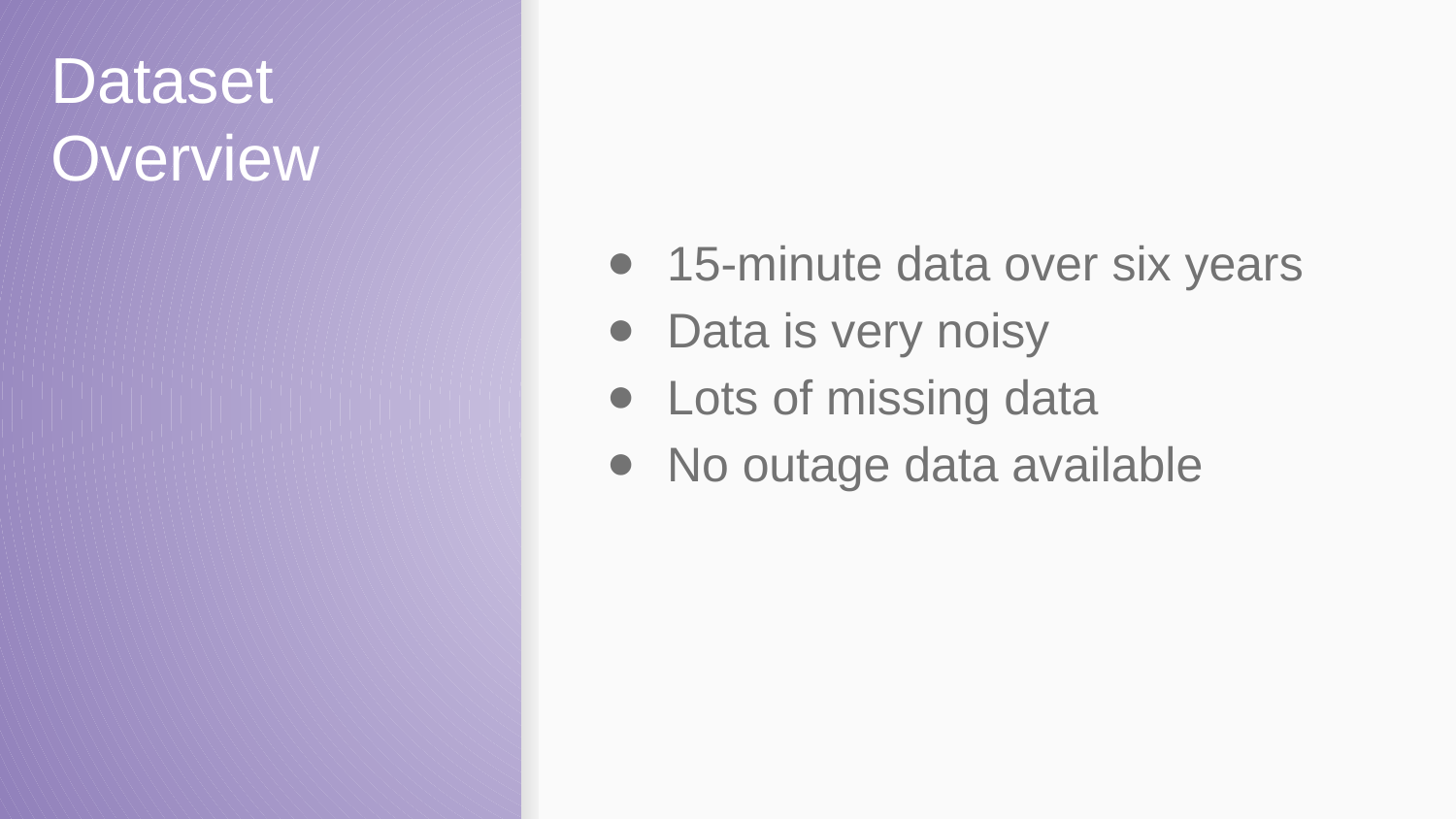

# Dataset Overview
15-minute data over six years
Data is very noisy
Lots of missing data
No outage data available